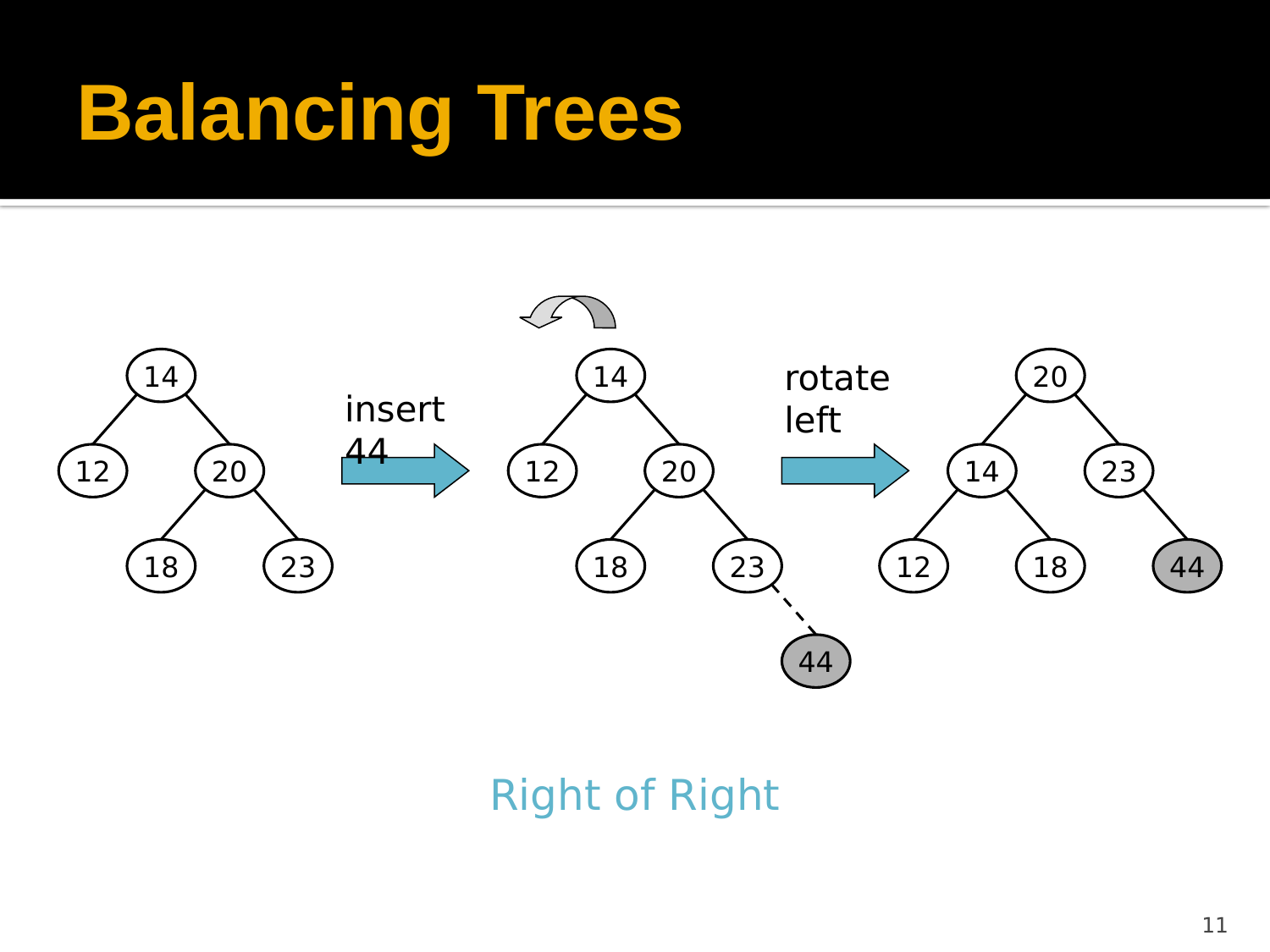

# Balancing Trees

14
14
rotate
left
20
insert 44
12
20

12
20

14
23
18
23
18
23
12
18
44
44
Right of Right
11